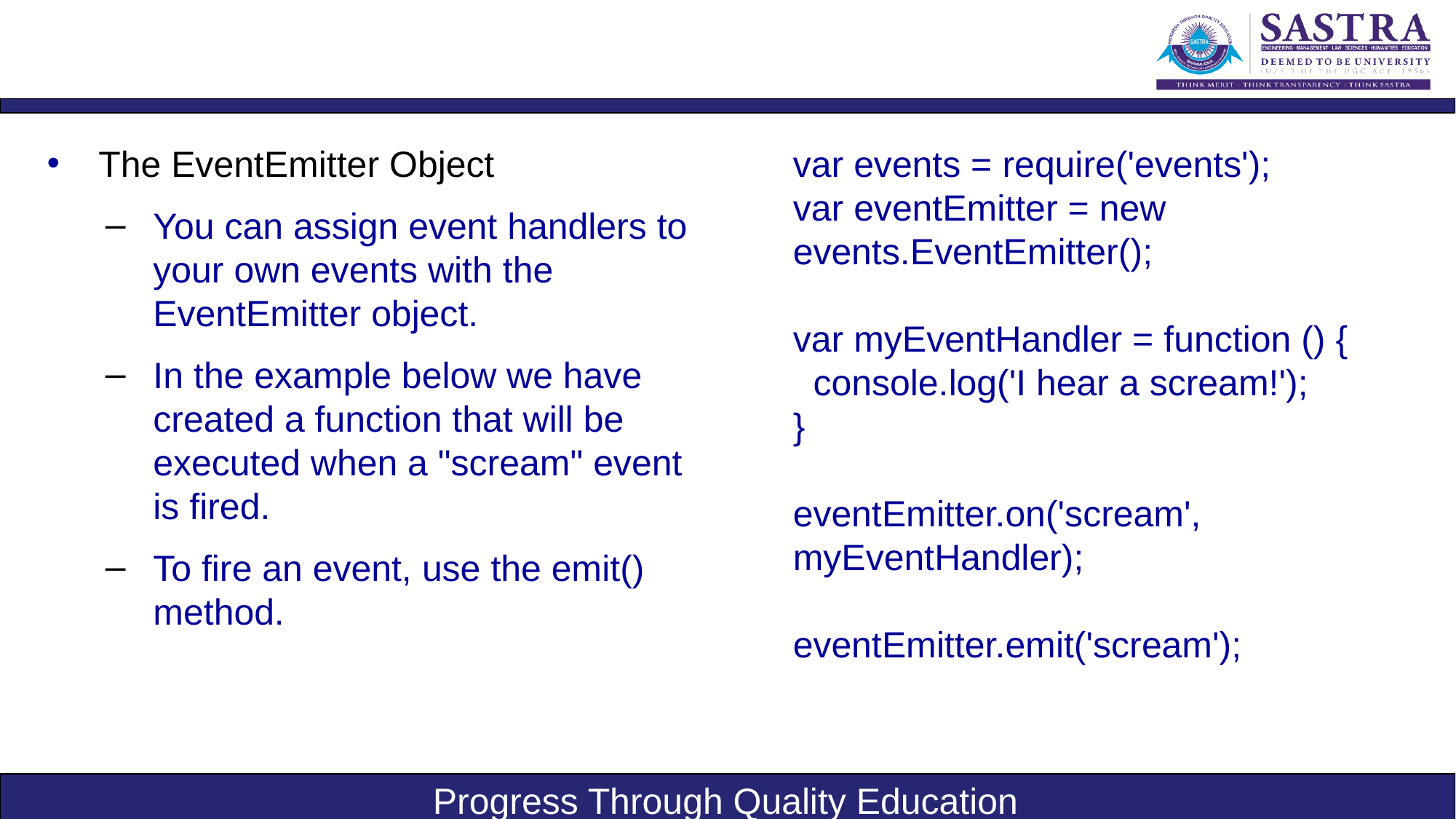

#
The EventEmitter Object
You can assign event handlers to your own events with the EventEmitter object.
In the example below we have created a function that will be executed when a "scream" event is fired.
To fire an event, use the emit() method.

var events = require('events');
var eventEmitter = new events.EventEmitter();

var myEventHandler = function () {
  console.log('I hear a scream!');
}

eventEmitter.on('scream', myEventHandler);

eventEmitter.emit('scream');